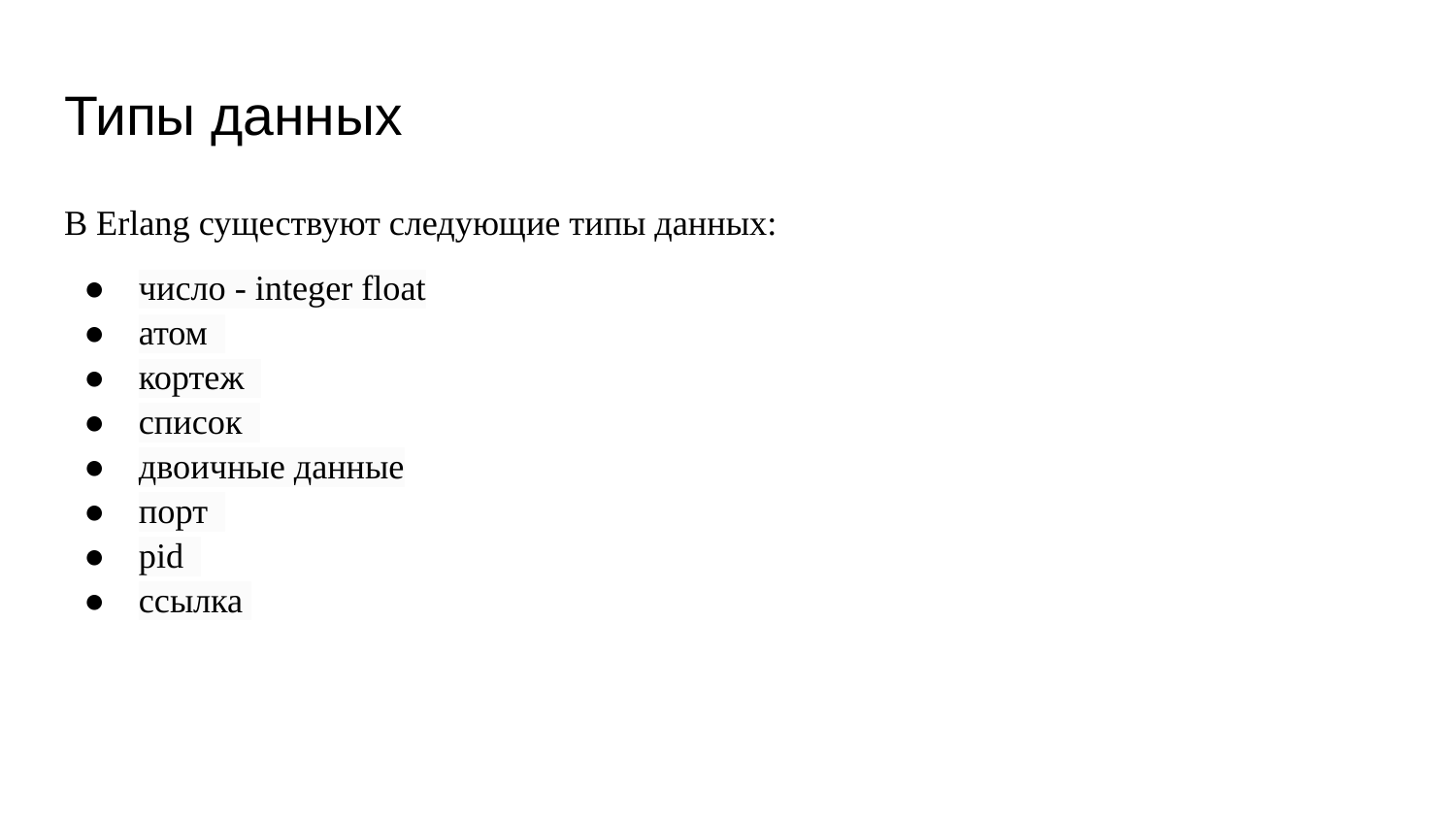

# Типы данных
В Erlang существуют следующие типы данных:
число - integer float
атом
кортеж
список
двоичные данные
порт
pid
ссылка